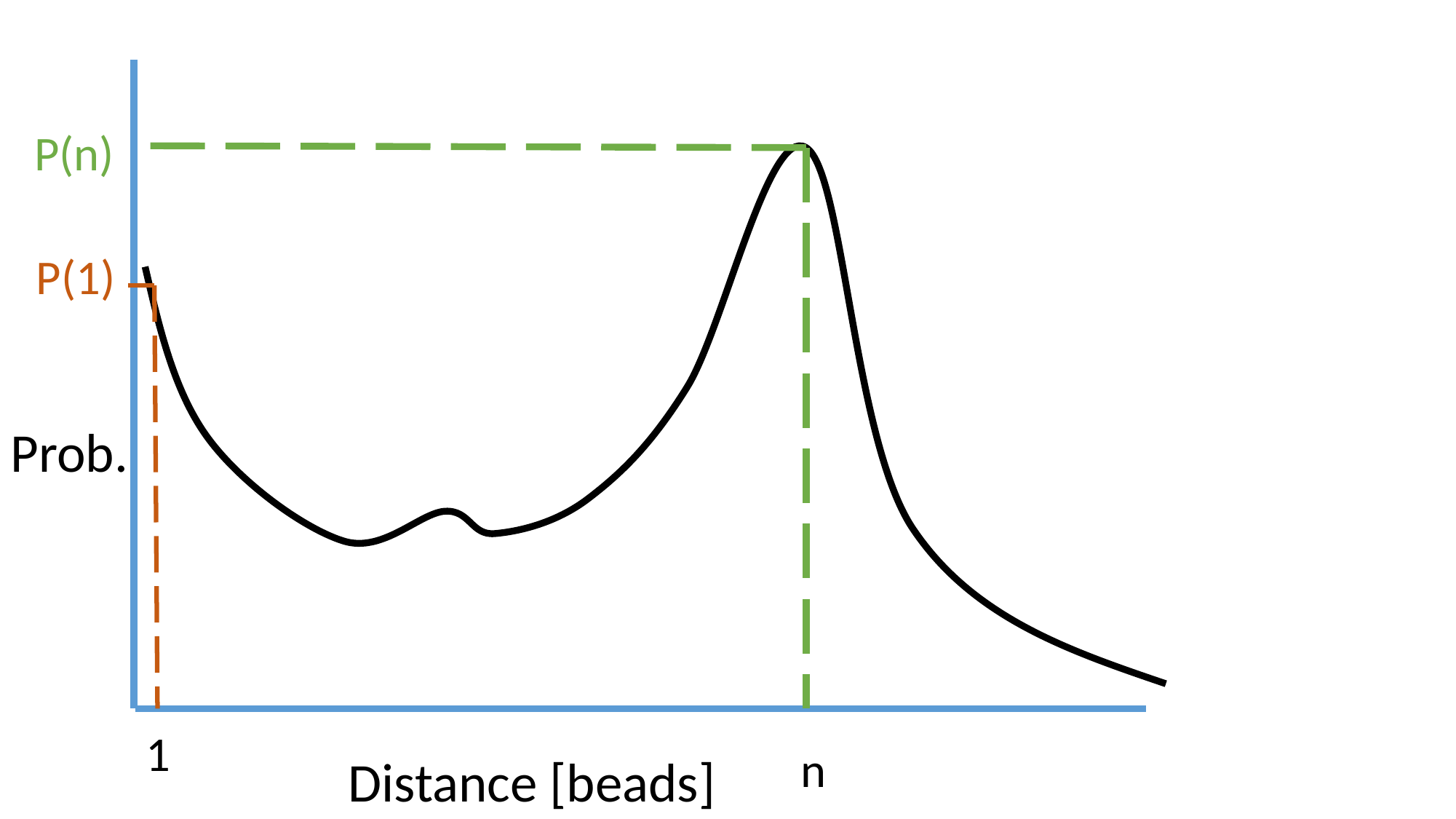

P(n)

P(1)
Prob.
1
n
Distance [beads]